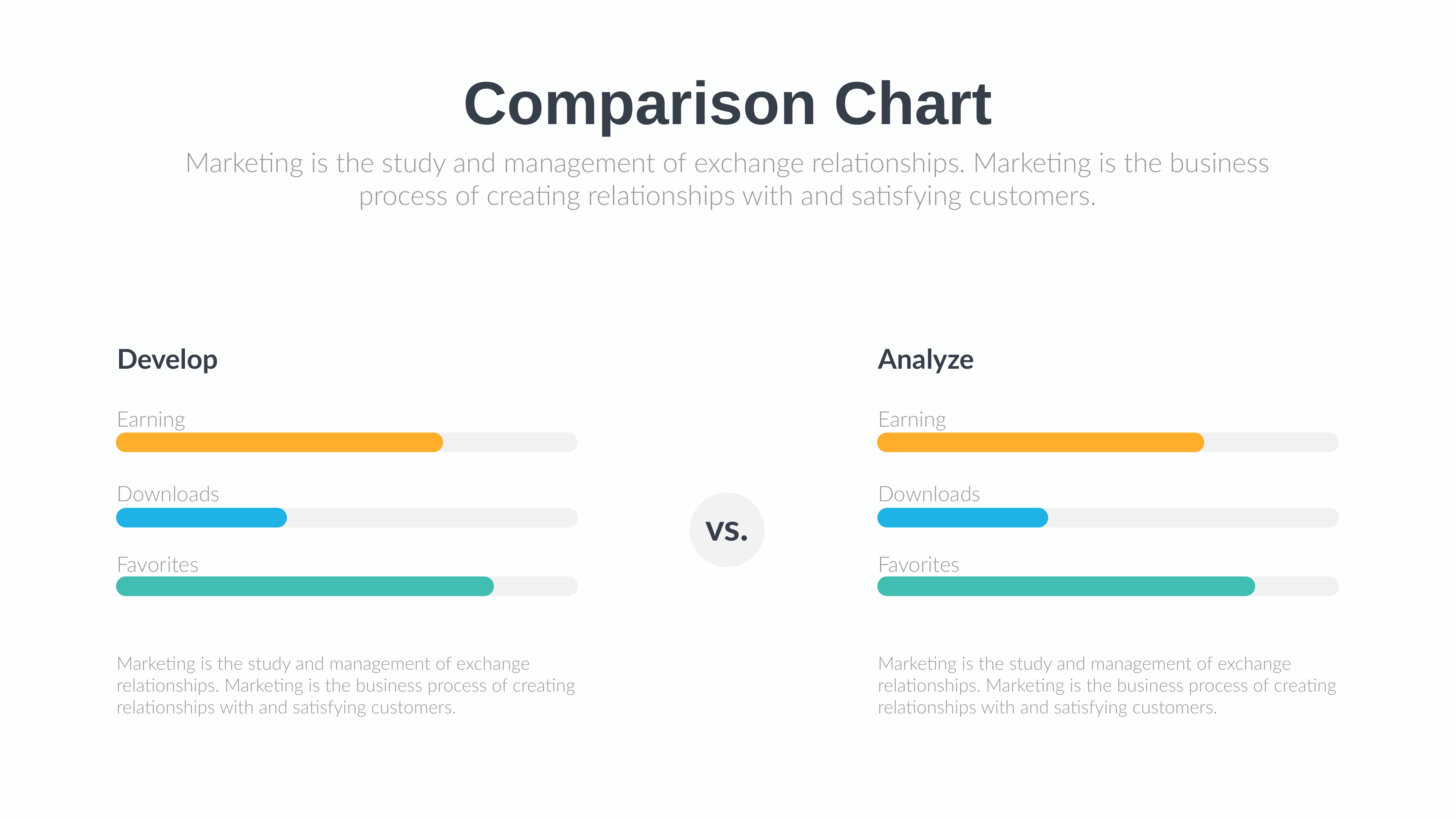

Comparison Chart
Marketing is the study and management of exchange relationships. Marketing is the business process of creating relationships with and satisfying customers.
Develop
Analyze
Earning
Earning

Downloads
Downloads

vs.

Favorites
Favorites

Marketing is the study and management of exchange relationships. Marketing is the business process of creating relationships with and satisfying customers.
Marketing is the study and management of exchange relationships. Marketing is the business process of creating relationships with and satisfying customers.